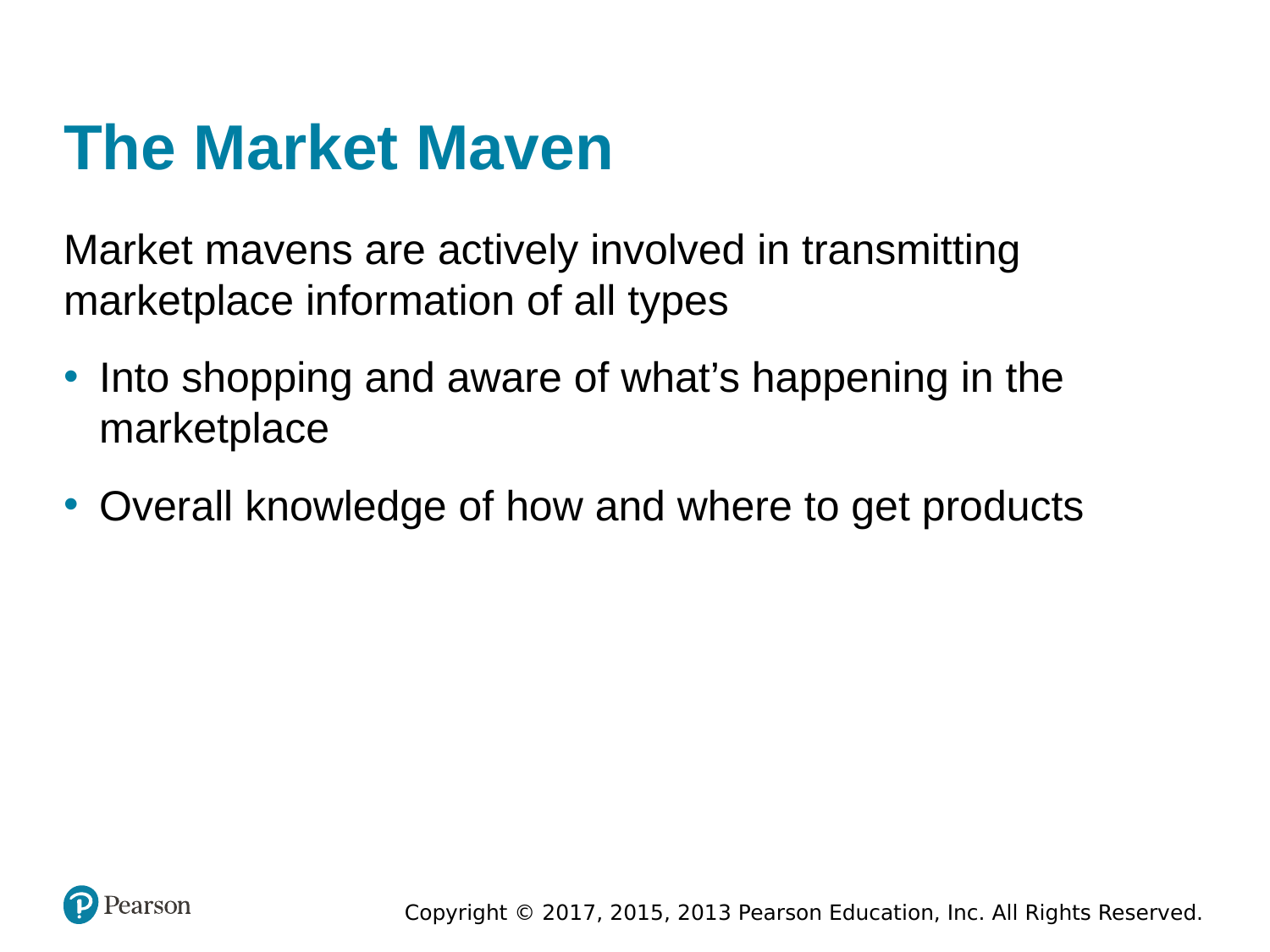

# The Market Maven
Market mavens are actively involved in transmitting marketplace information of all types
Into shopping and aware of what’s happening in the marketplace
Overall knowledge of how and where to get products